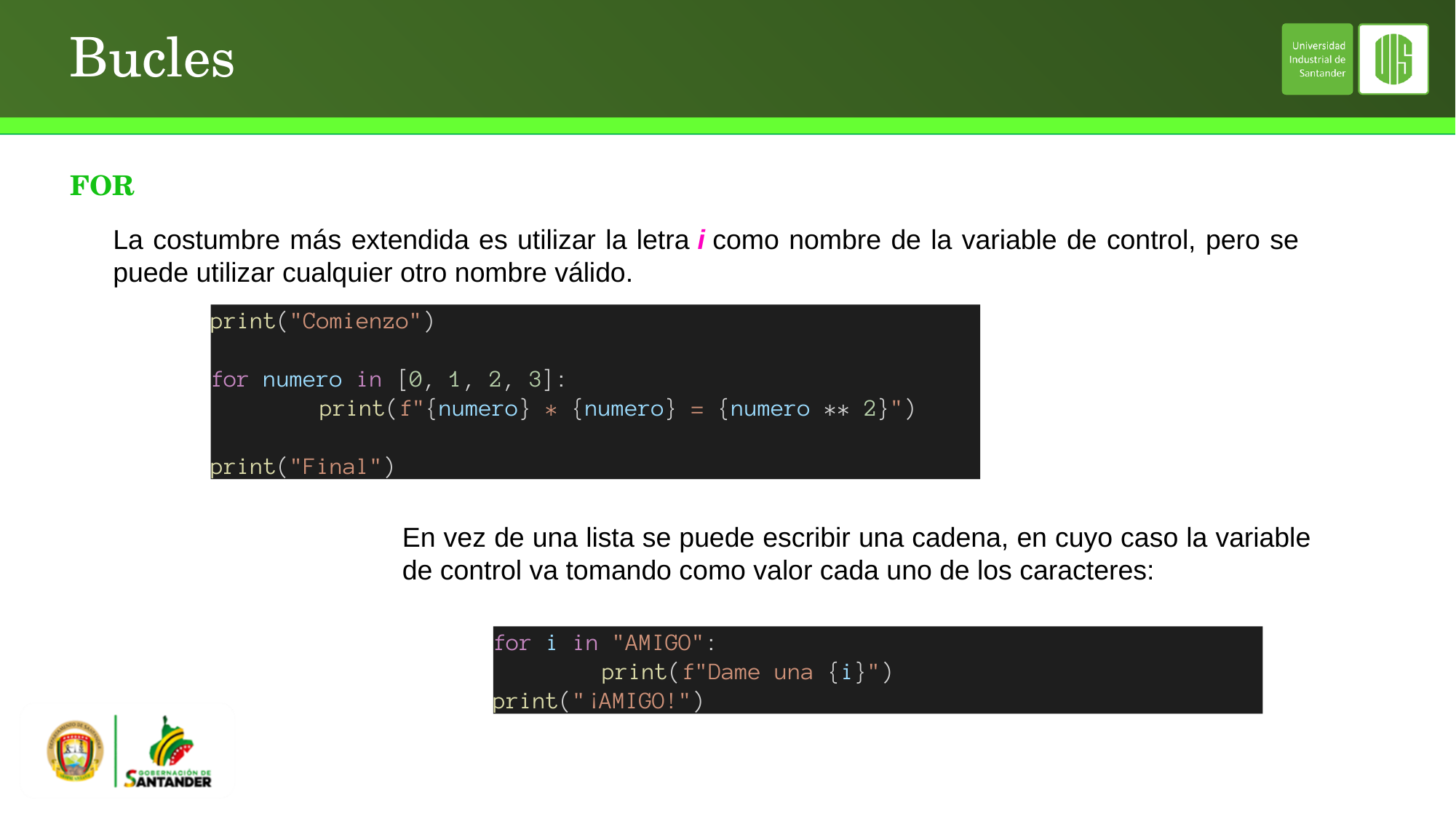

# Bucles
FOR
La costumbre más extendida es utilizar la letra i como nombre de la variable de control, pero se puede utilizar cualquier otro nombre válido.
print("Comienzo")

for numero in [0, 1, 2, 3]:
	print(f"{numero} * {numero} = {numero ** 2}")

print("Final")
En vez de una lista se puede escribir una cadena, en cuyo caso la variable de control va tomando como valor cada uno de los caracteres:
for i in "AMIGO":
	print(f"Dame una {i}")
print("¡AMIGO!")